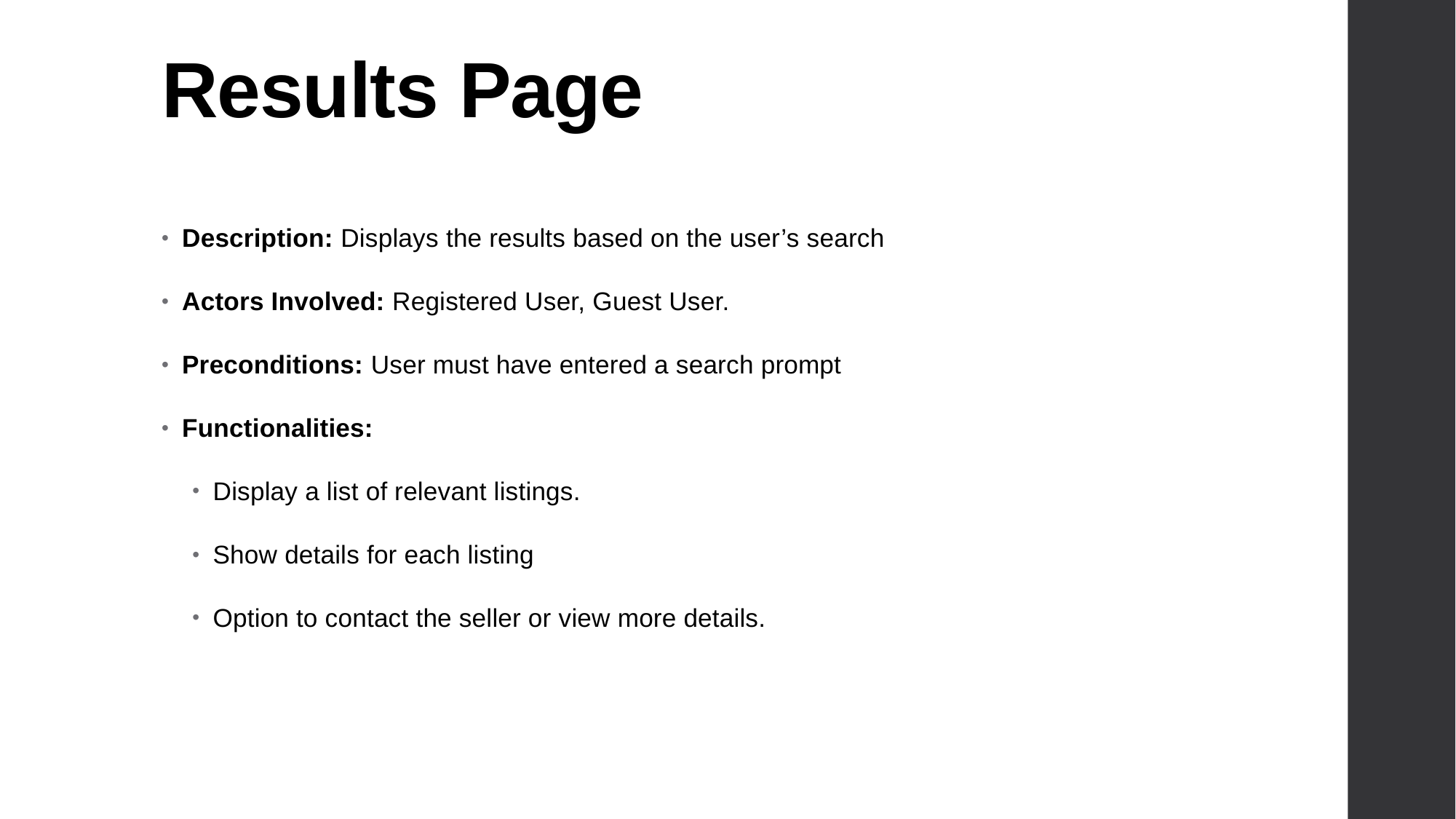

# Results Page
Description: Displays the results based on the user’s search
Actors Involved: Registered User, Guest User.
Preconditions: User must have entered a search prompt
Functionalities:
Display a list of relevant listings.
Show details for each listing
Option to contact the seller or view more details.